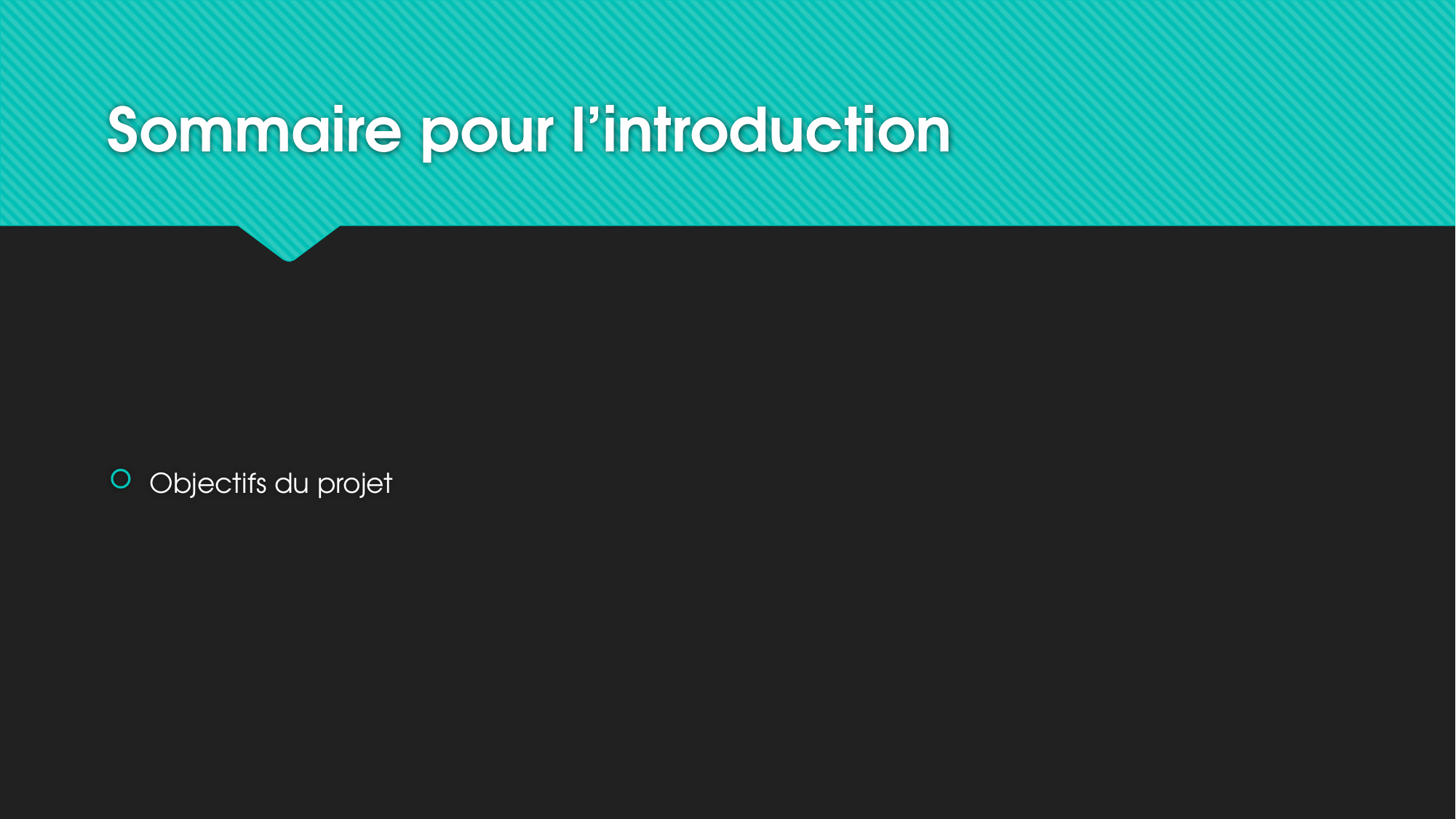

# Sommaire pour l’introduction
Objectifs du projet